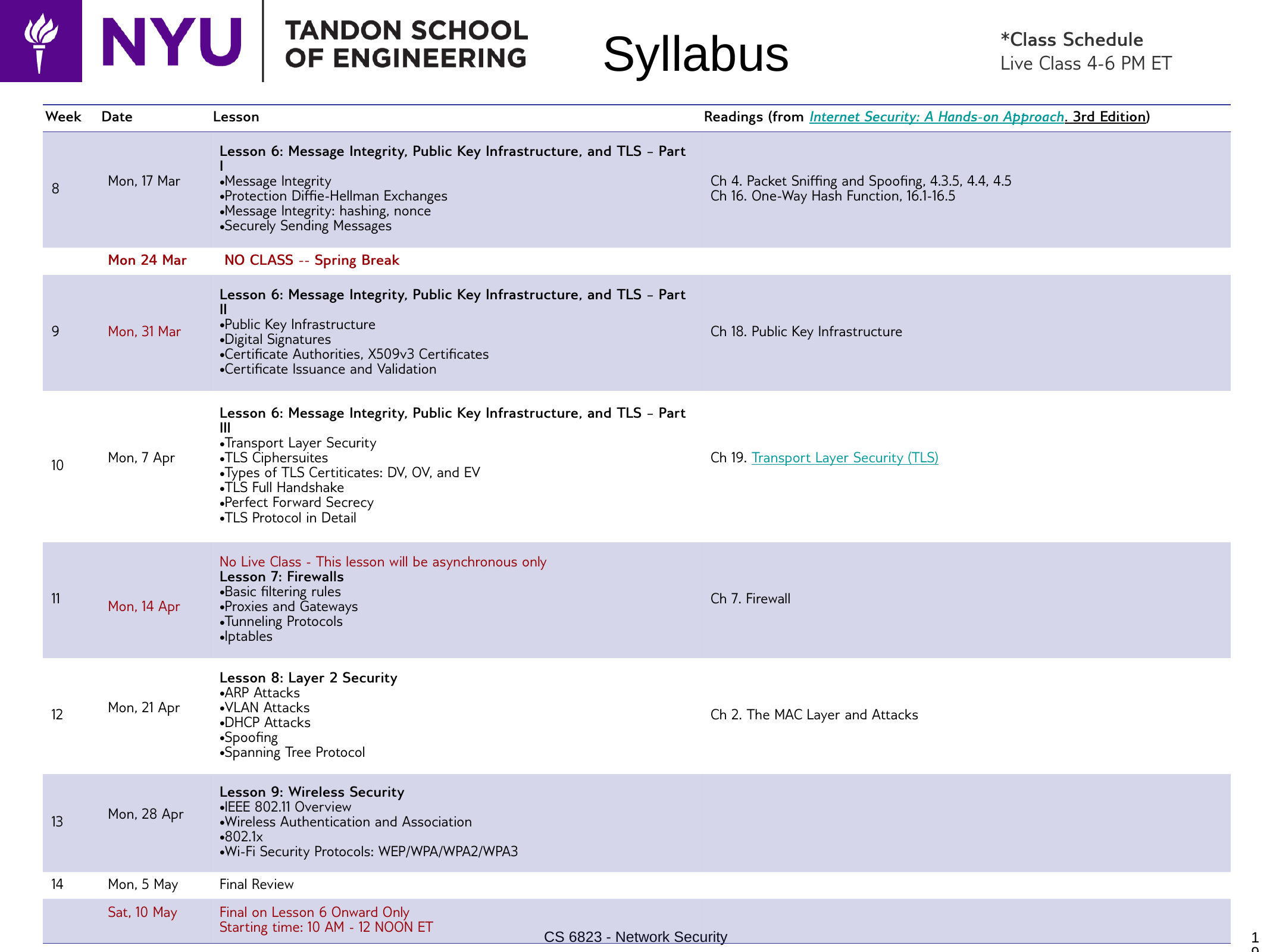

# Syllabus
*Class Schedule
Live Class 4-6 PM ET
| Week | Date | Lesson | Readings (from Internet Security: A Hands-on Approach. 3rd Edition) |
| --- | --- | --- | --- |
| 8 | Mon, 17 Mar | Lesson 6: Message Integrity, Public Key Infrastructure, and TLS – Part I Message Integrity Protection Diffie-Hellman Exchanges Message Integrity: hashing, nonce Securely Sending Messages | Ch 4. Packet Sniffing and Spoofing, 4.3.5, 4.4, 4.5 Ch 16. One-Way Hash Function, 16.1-16.5 |
|  | Mon 24 Mar | NO CLASS -- Spring Break |  |
| 9 | Mon, 31 Mar | Lesson 6: Message Integrity, Public Key Infrastructure, and TLS – Part II Public Key Infrastructure Digital Signatures Certificate Authorities, X509v3 Certificates Certificate Issuance and Validation | Ch 18. Public Key Infrastructure |
| 10 | Mon, 7 Apr | Lesson 6: Message Integrity, Public Key Infrastructure, and TLS – Part III Transport Layer Security TLS Ciphersuites Types of TLS Certiticates: DV, OV, and EV TLS Full Handshake Perfect Forward Secrecy TLS Protocol in Detail | Ch 19. Transport Layer Security (TLS) |
| 11 | Mon, 14 Apr | No Live Class - This lesson will be asynchronous only Lesson 7: Firewalls Basic filtering rules Proxies and Gateways Tunneling Protocols Iptables | Ch 7. Firewall |
| 12 | Mon, 21 Apr | Lesson 8: Layer 2 Security ARP Attacks VLAN Attacks DHCP Attacks Spoofing Spanning Tree Protocol | Ch 2. The MAC Layer and Attacks |
| 13 | Mon, 28 Apr | Lesson 9: Wireless Security IEEE 802.11 Overview Wireless Authentication and Association 802.1x Wi-Fi Security Protocols: WEP/WPA/WPA2/WPA3 |  |
| 14 | Mon, 5 May | Final Review |  |
|  | Sat, 10 May | Final on Lesson 6 Onward Only Starting time: 10 AM - 12 NOON ET |  |

19